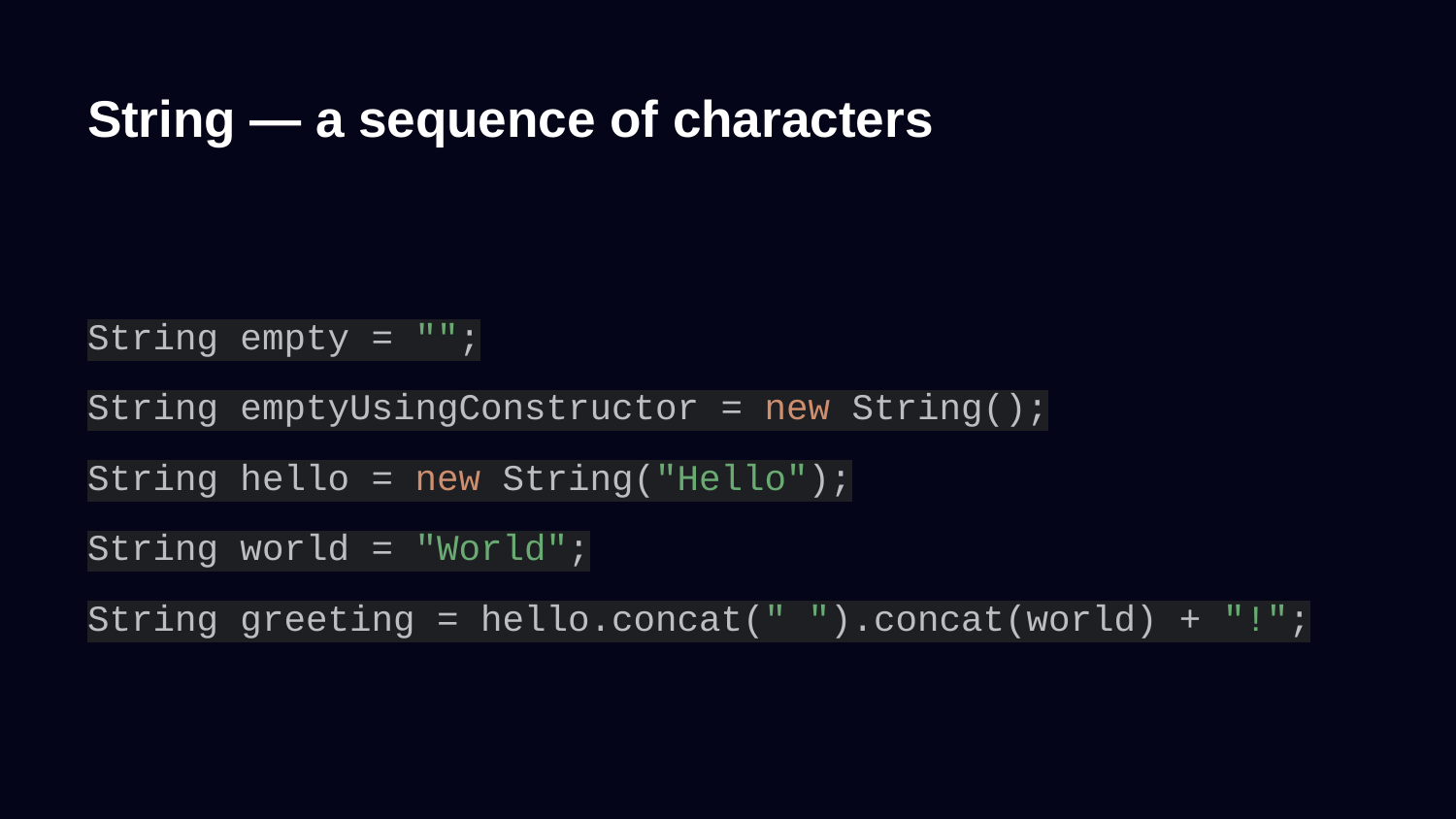

# String — a sequence of characters
String empty = "";
String emptyUsingConstructor = new String();
String hello = new String("Hello");
String world = "World";
String greeting = hello.concat(" ").concat(world) + "!";